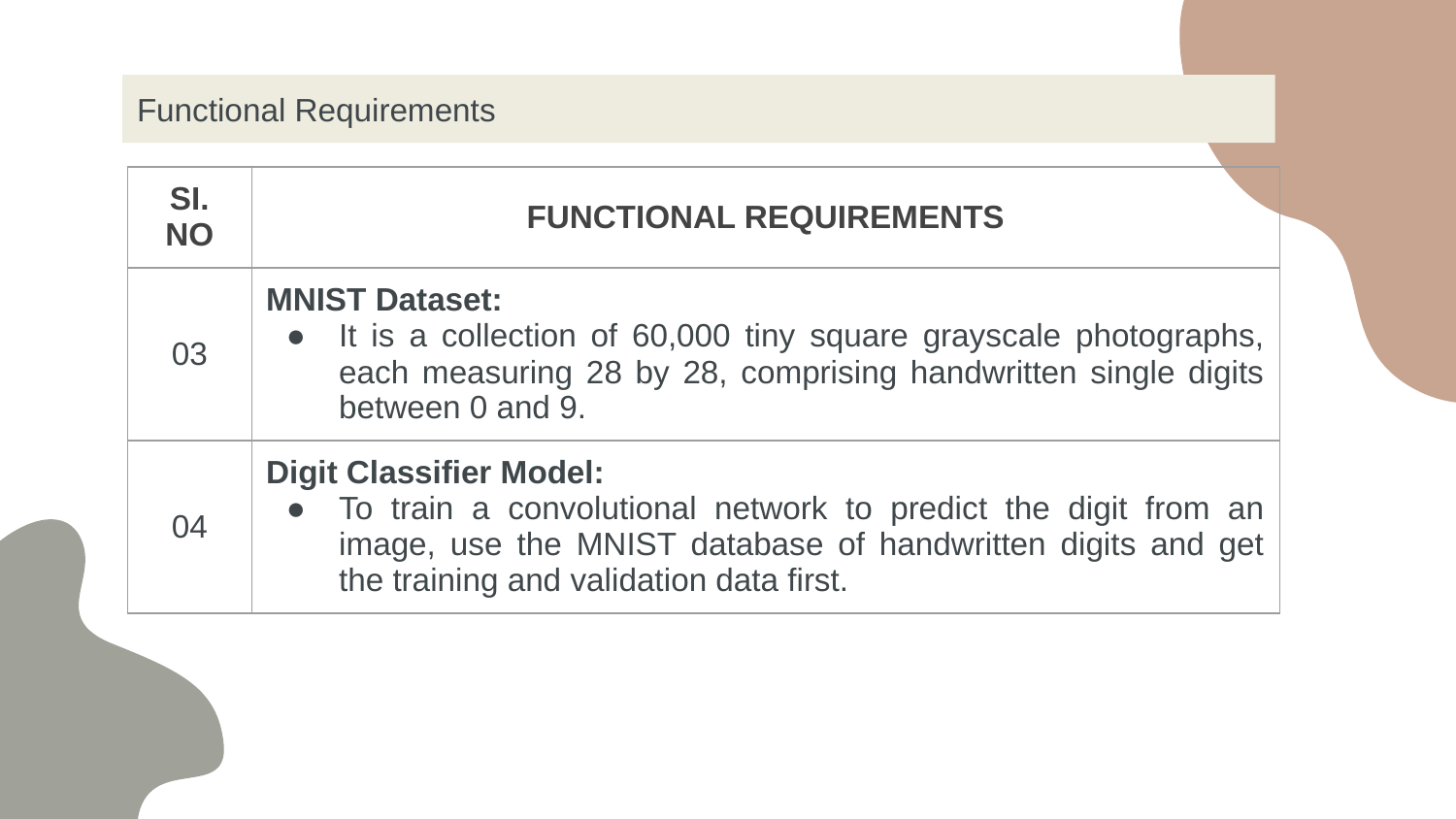

Functional Requirements
| SI. NO | FUNCTIONAL REQUIREMENTS |
| --- | --- |
| 03 | MNIST Dataset: It is a collection of 60,000 tiny square grayscale photographs, each measuring 28 by 28, comprising handwritten single digits between 0 and 9. |
| 04 | Digit Classifier Model: To train a convolutional network to predict the digit from an image, use the MNIST database of handwritten digits and get the training and validation data first. |